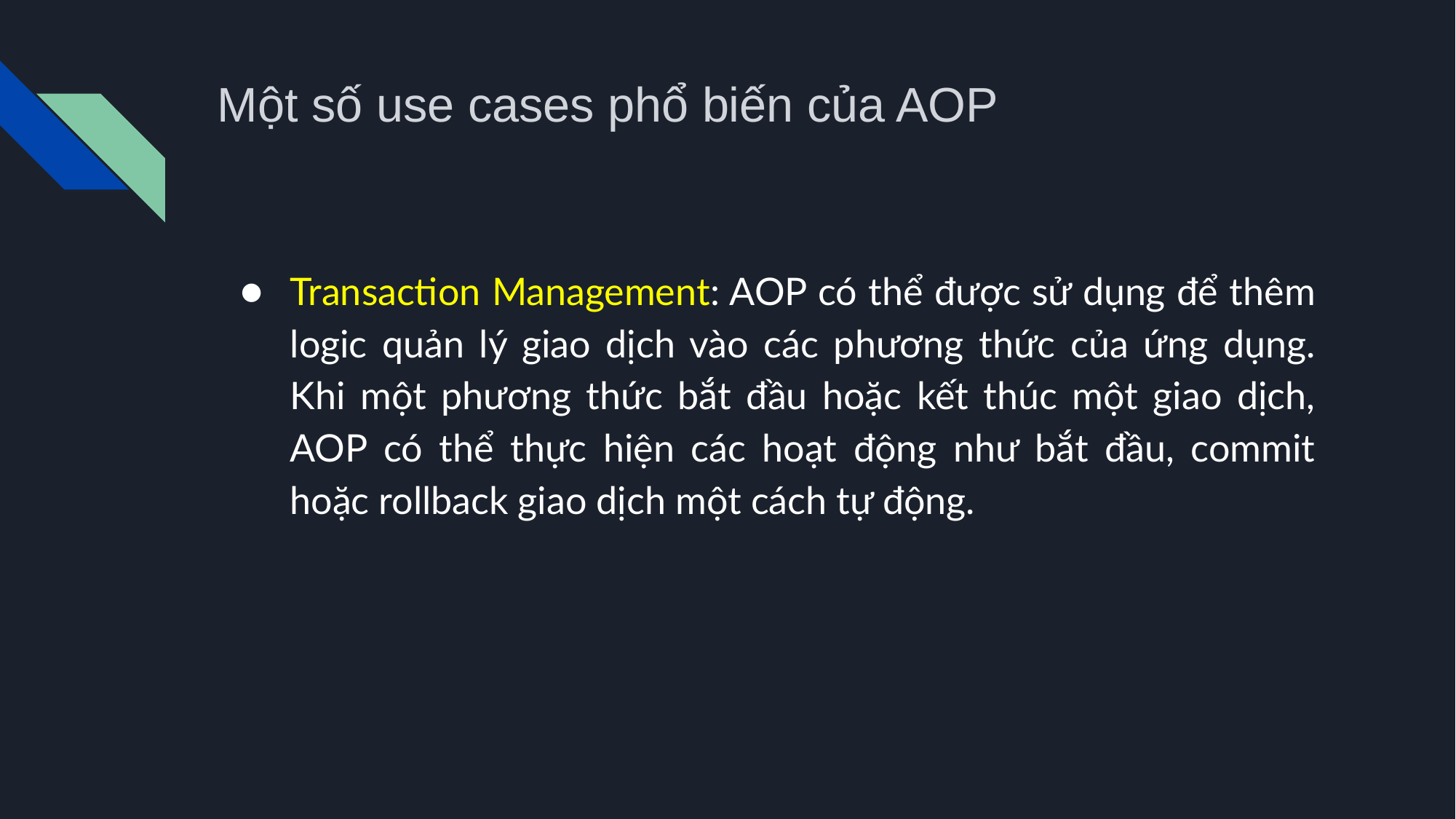

# Một số use cases phổ biến của AOP
Transaction Management: AOP có thể được sử dụng để thêm logic quản lý giao dịch vào các phương thức của ứng dụng. Khi một phương thức bắt đầu hoặc kết thúc một giao dịch, AOP có thể thực hiện các hoạt động như bắt đầu, commit hoặc rollback giao dịch một cách tự động.